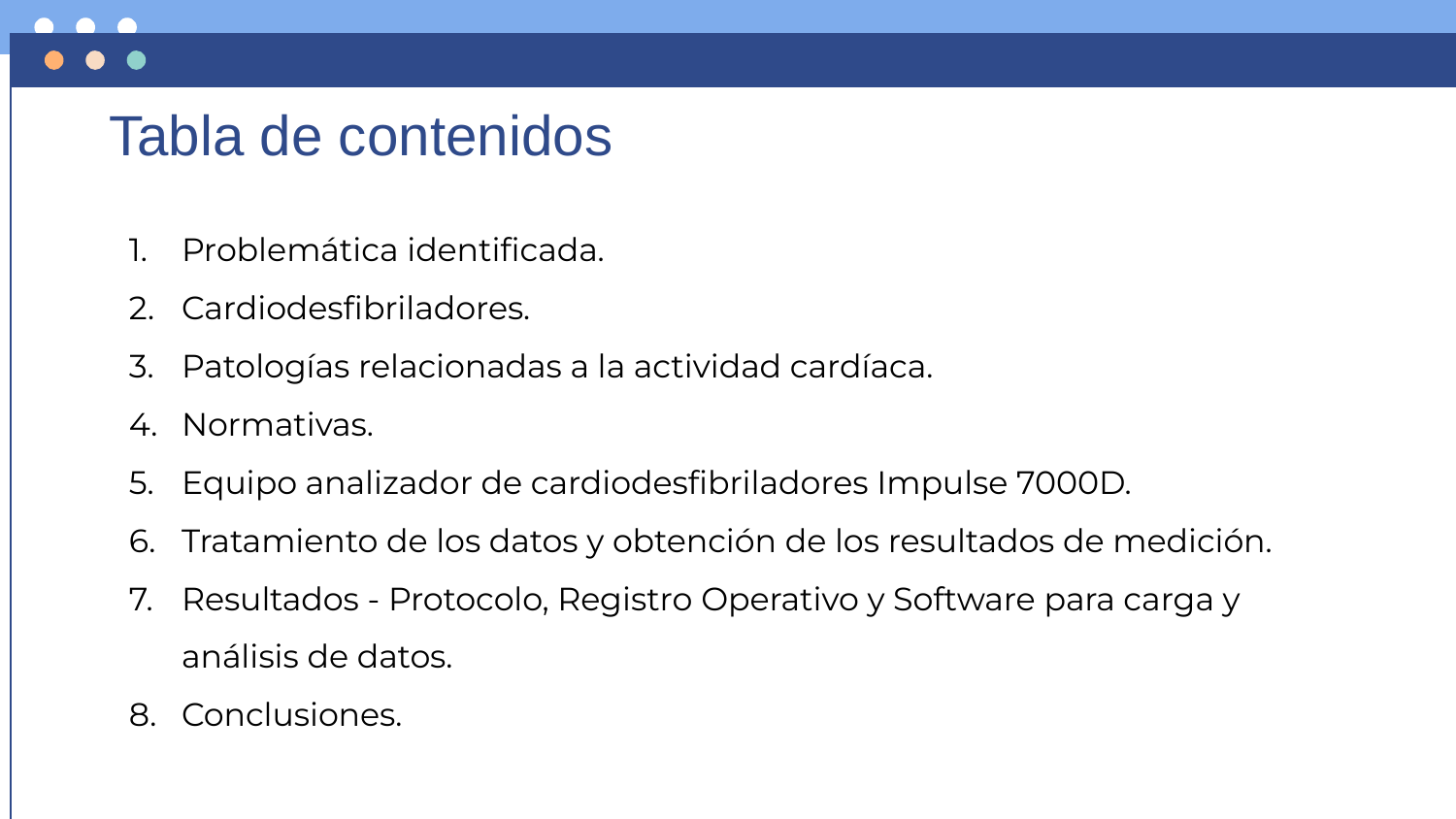

# Tabla de contenidos
Problemática identificada.
Cardiodesfibriladores.
Patologías relacionadas a la actividad cardíaca.
Normativas.
Equipo analizador de cardiodesfibriladores Impulse 7000D.
Tratamiento de los datos y obtención de los resultados de medición.
Resultados - Protocolo, Registro Operativo y Software para carga y análisis de datos.
Conclusiones.